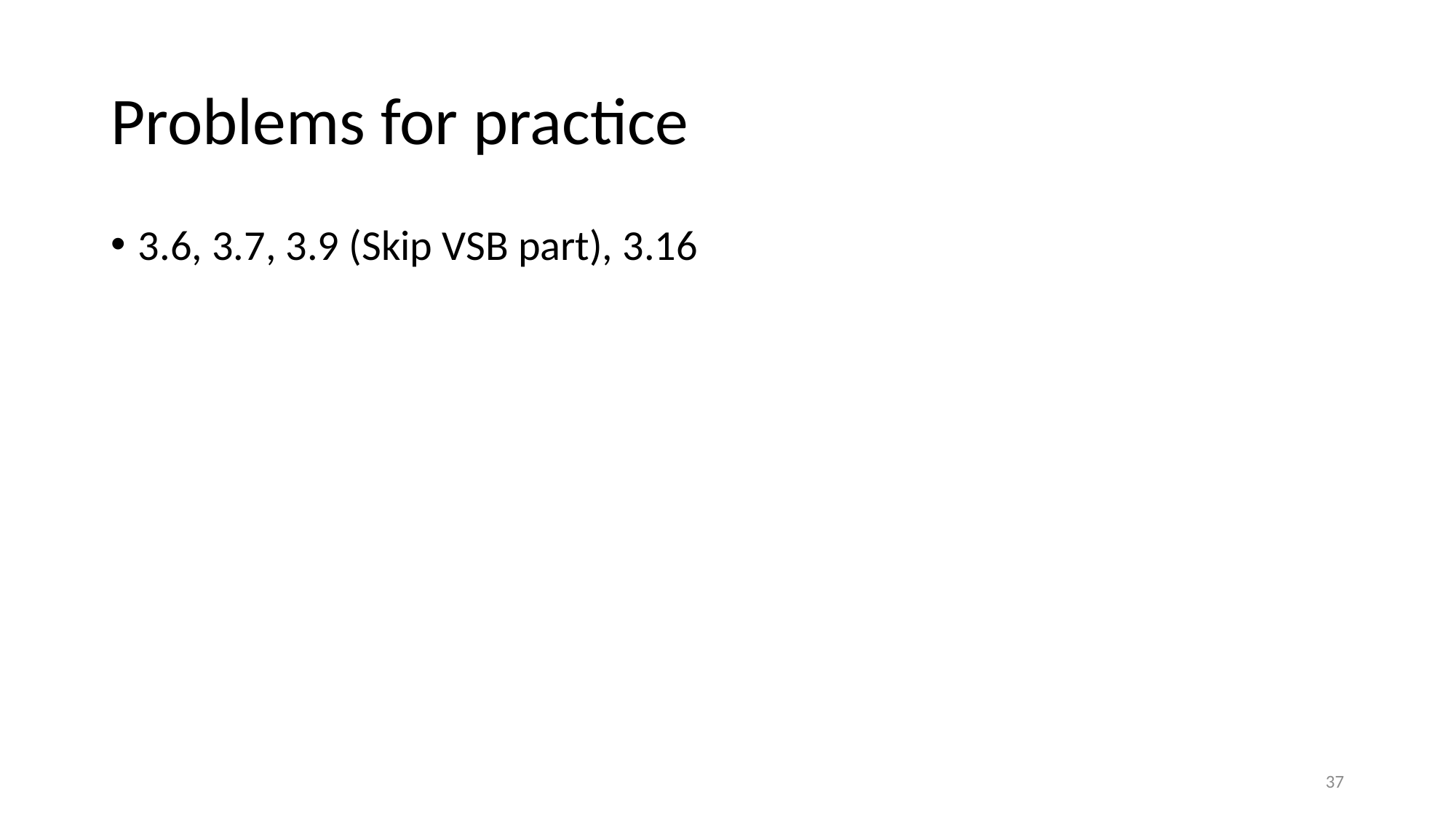

# Problems for practice
3.6, 3.7, 3.9 (Skip VSB part), 3.16

37